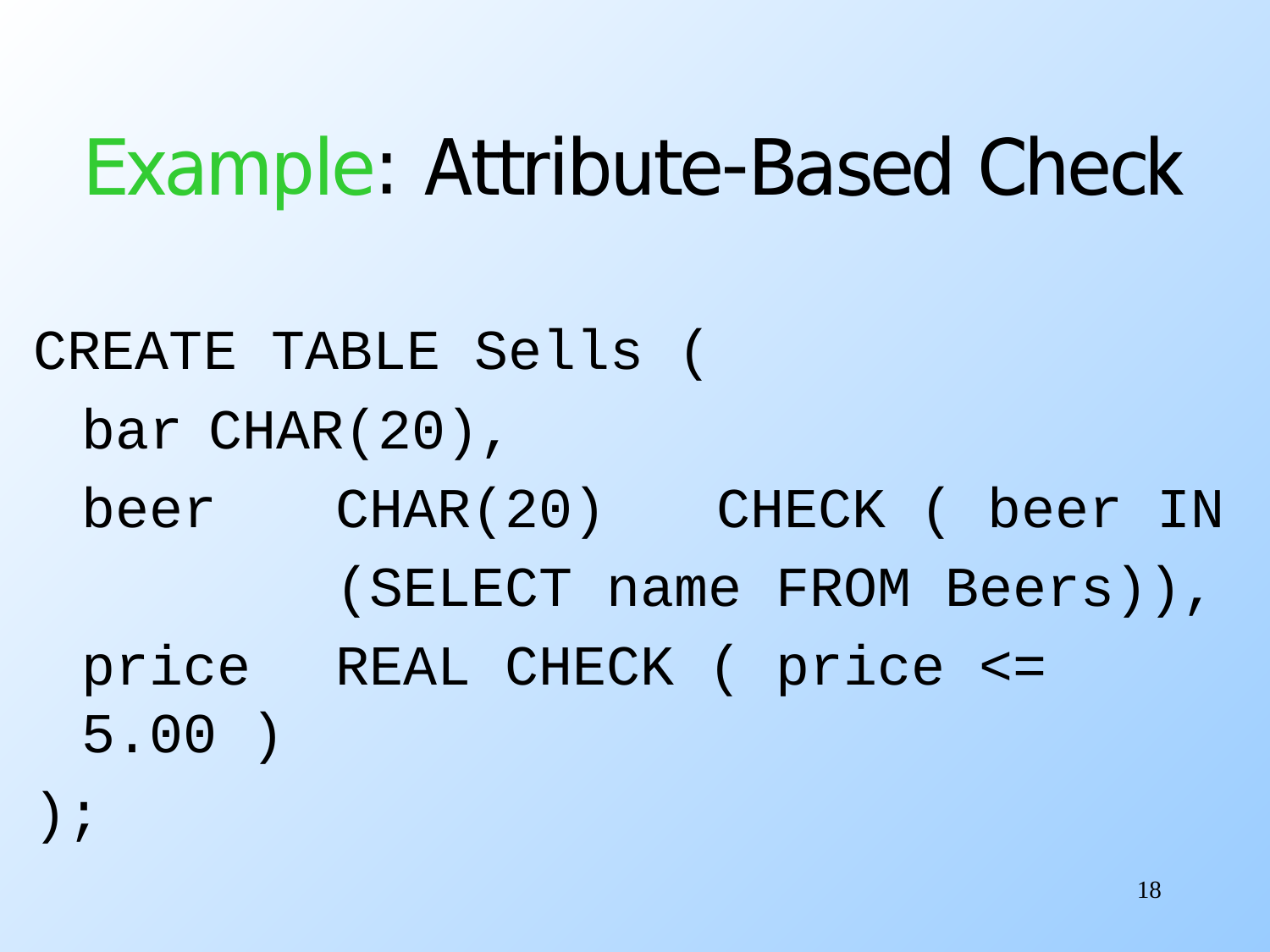

# Example: Attribute-Based Check
CREATE TABLE Sells (
	bar	CHAR(20),
	beer	CHAR(20)	CHECK ( beer IN
			(SELECT name FROM Beers)),
	price	REAL CHECK ( price <= 5.00 )
);
18